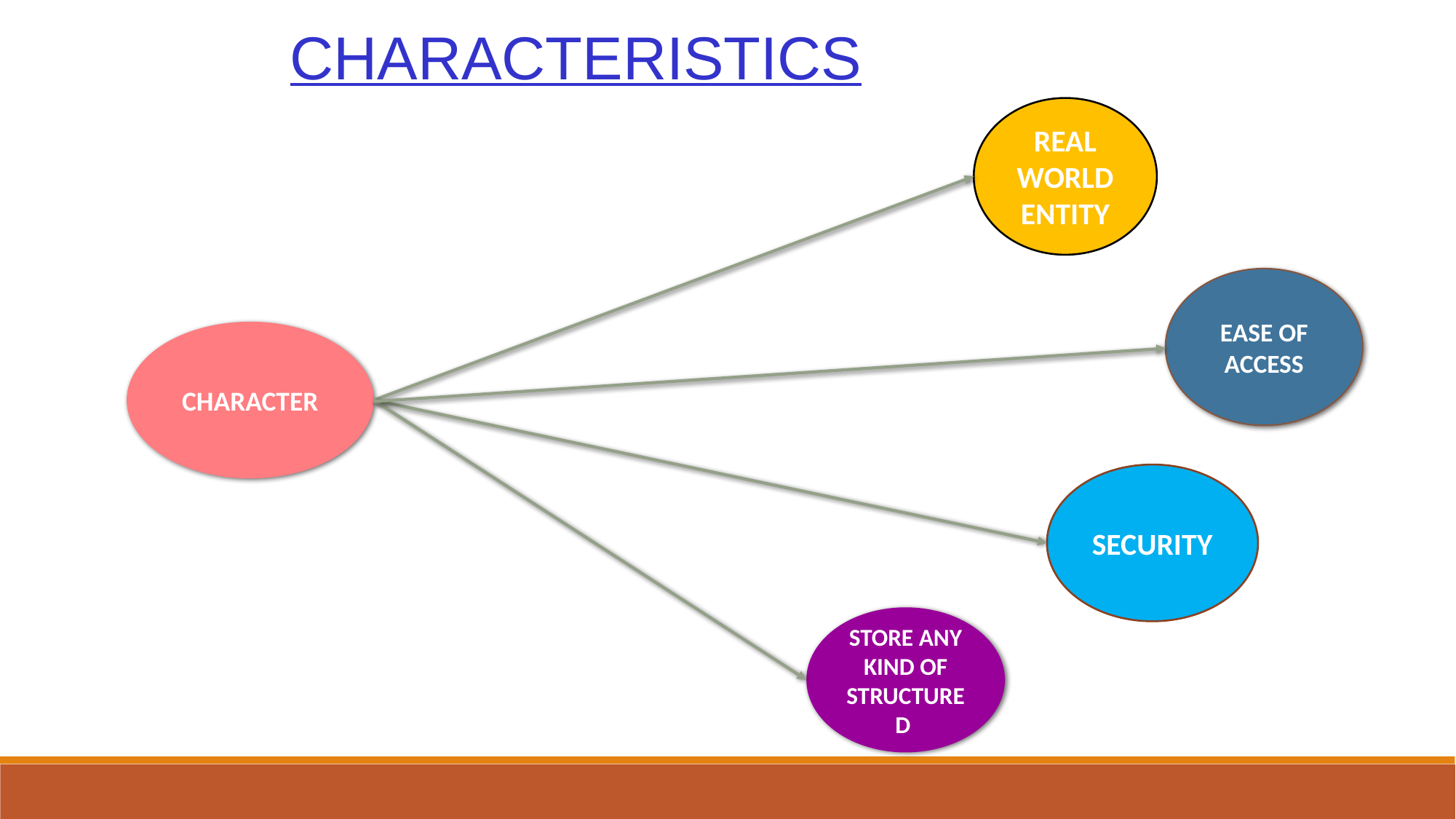

CHARACTERISTICS
REAL WORLD ENTITY
EASE OF ACCESS
CHARACTER
SECURITY
STORE ANY KIND OF STRUCTURED